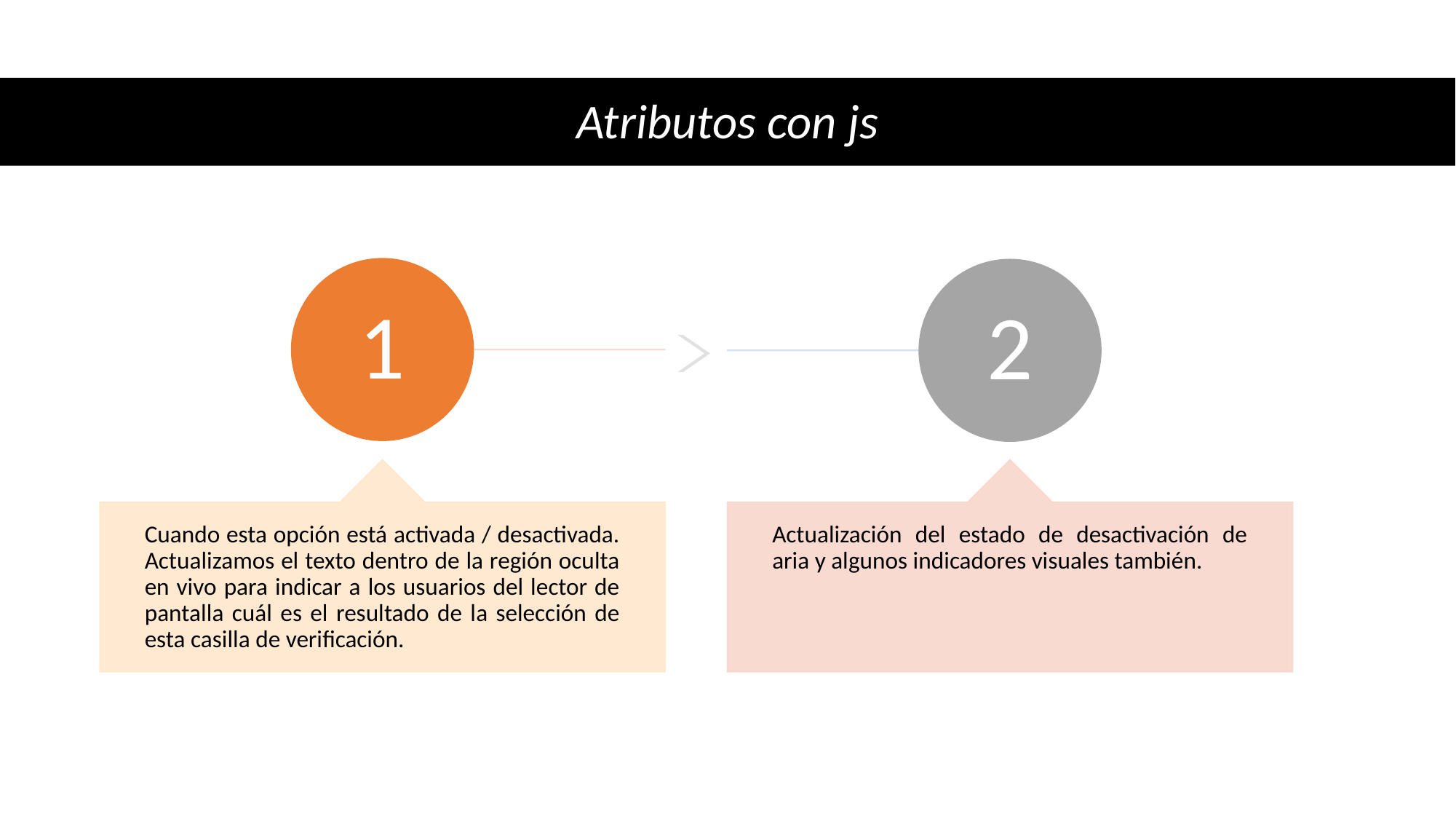

# Atributos con js
1
Cuando esta opción está activada / desactivada. Actualizamos el texto dentro de la región oculta en vivo para indicar a los usuarios del lector de pantalla cuál es el resultado de la selección de esta casilla de verificación.
2
Actualización del estado de desactivación de aria y algunos indicadores visuales también.